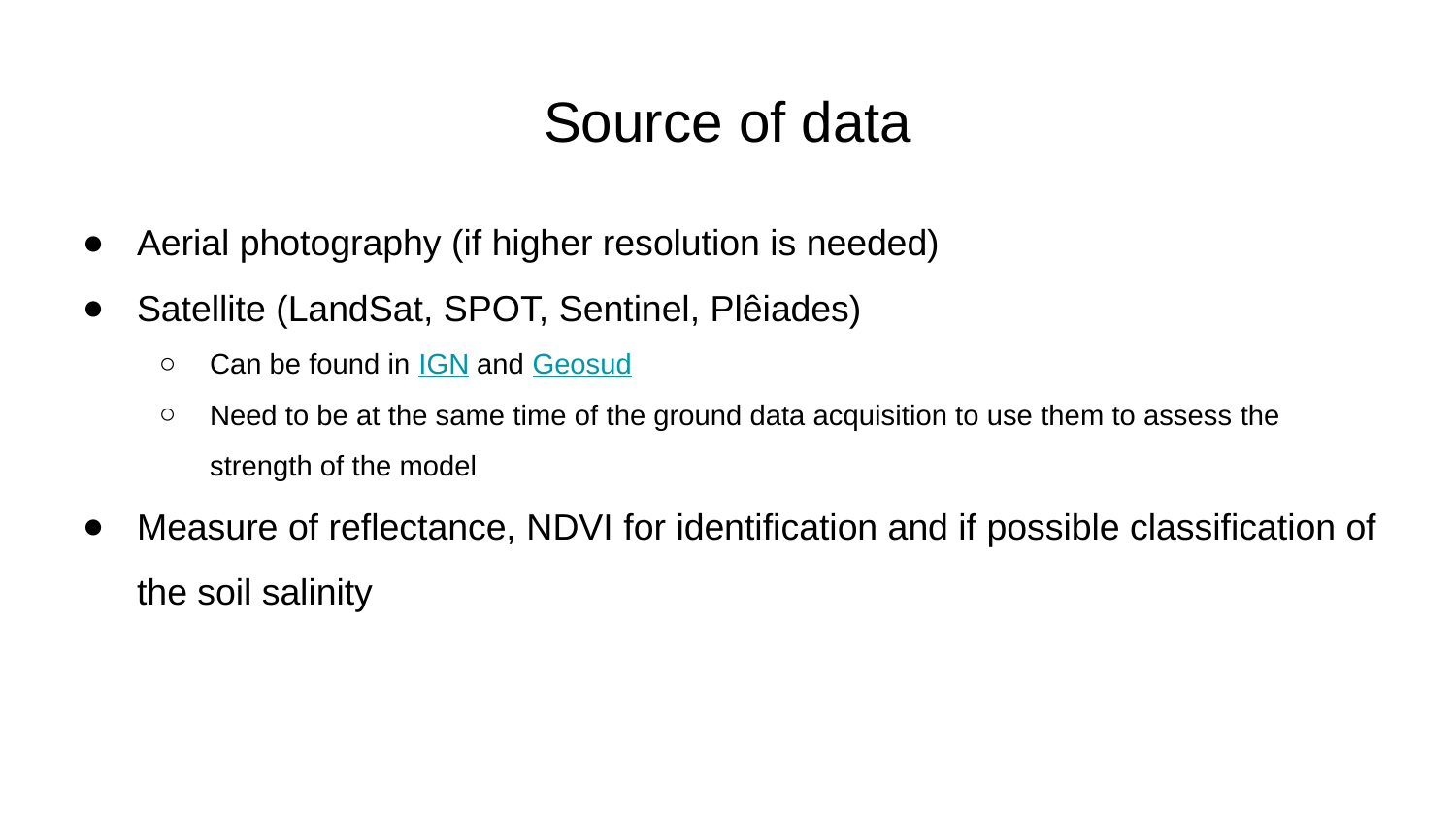

# Source of data
Aerial photography (if higher resolution is needed)
Satellite (LandSat, SPOT, Sentinel, Plêiades)
Can be found in IGN and Geosud
Need to be at the same time of the ground data acquisition to use them to assess the strength of the model
Measure of reflectance, NDVI for identification and if possible classification of the soil salinity